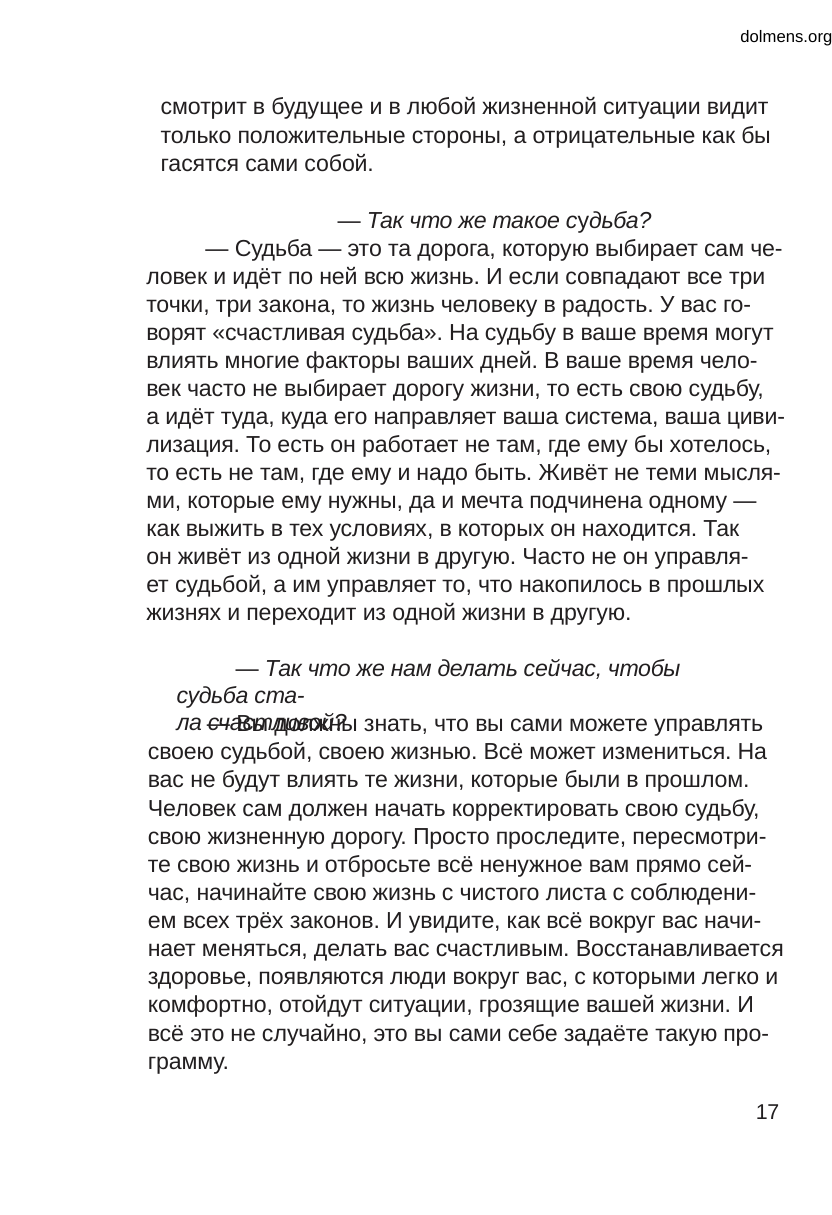

dolmens.org

смотрит в будущее и в любой жизненной ситуации видит
только положительные стороны, а отрицательные как бы
гасятся сами собой.

— Так что же такое судьба?

— Судьба — это та дорога, которую выбирает сам че-
ловек и идёт по ней всю жизнь. И если совпадают все три
точки, три закона, то жизнь человеку в радость. У вас го-
ворят «счастливая судьба». На судьбу в ваше время могут
влиять многие факторы ваших дней. В ваше время чело-
век часто не выбирает дорогу жизни, то есть свою судьбу,
а идёт туда, куда его направляет ваша система, ваша циви-
лизация. То есть он работает не там, где ему бы хотелось,
то есть не там, где ему и надо быть. Живёт не теми мысля-
ми, которые ему нужны, да и мечта подчинена одному —
как выжить в тех условиях, в которых он находится. Так
он живёт из одной жизни в другую. Часто не он управля-
ет судьбой, а им управляет то, что накопилось в прошлых
жизнях и переходит из одной жизни в другую.

— Так что же нам делать сейчас, чтобы судьба ста-
ла счастливой?

— Вы должны знать, что вы сами можете управлять
своею судьбой, своею жизнью. Всё может измениться. На
вас не будут влиять те жизни, которые были в прошлом.
Человек сам должен начать корректировать свою судьбу,
свою жизненную дорогу. Просто проследите, пересмотри-
те свою жизнь и отбросьте всё ненужное вам прямо сей-
час, начинайте свою жизнь с чистого листа с соблюдени-
ем всех трёх законов. И увидите, как всё вокруг вас начи-
нает меняться, делать вас счастливым. Восстанавливается
здоровье, появляются люди вокруг вас, с которыми легко и
комфортно, отойдут ситуации, грозящие вашей жизни. И
всё это не случайно, это вы сами себе задаёте такую про-
грамму.

17